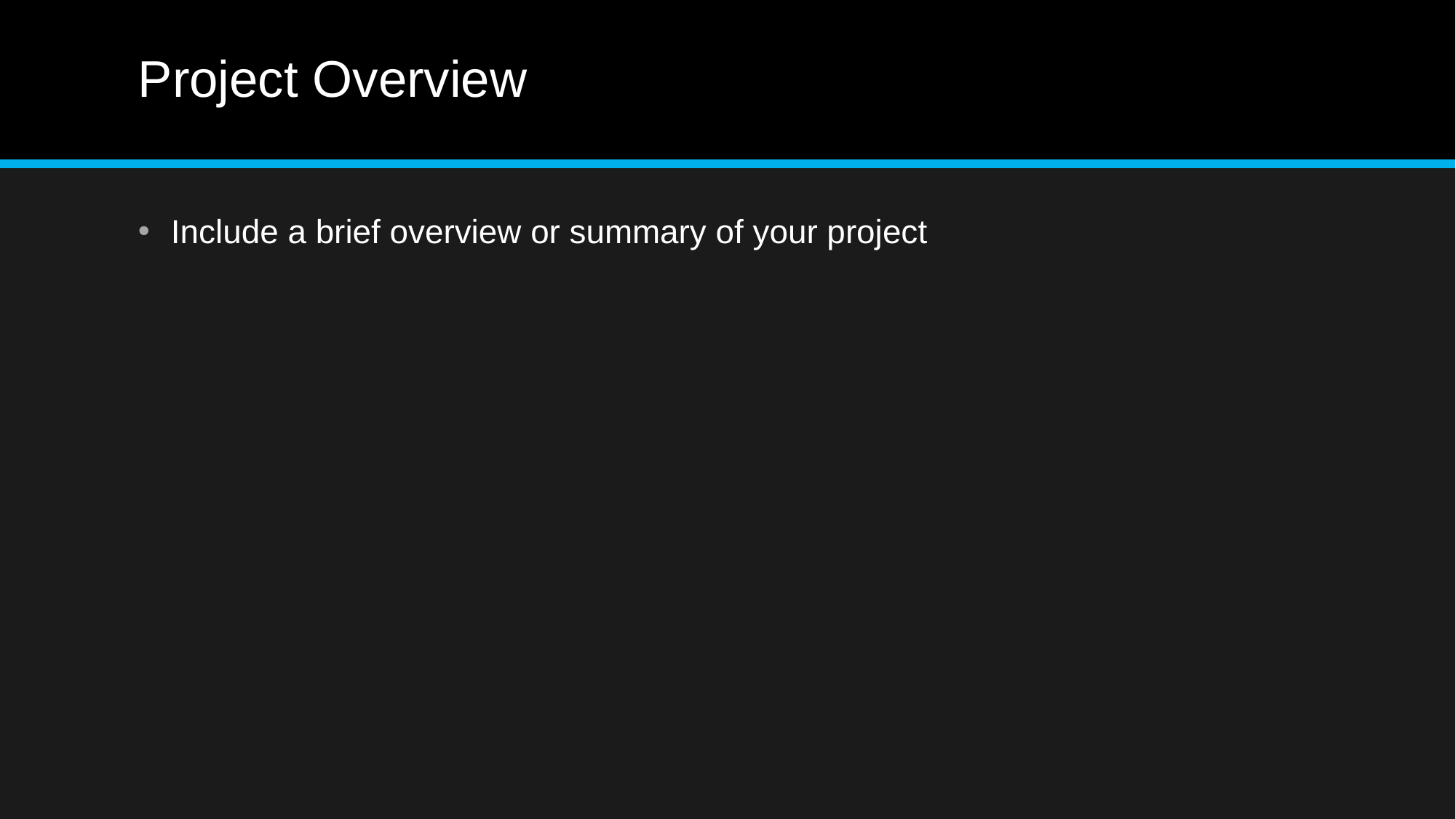

# Project Overview
Include a brief overview or summary of your project